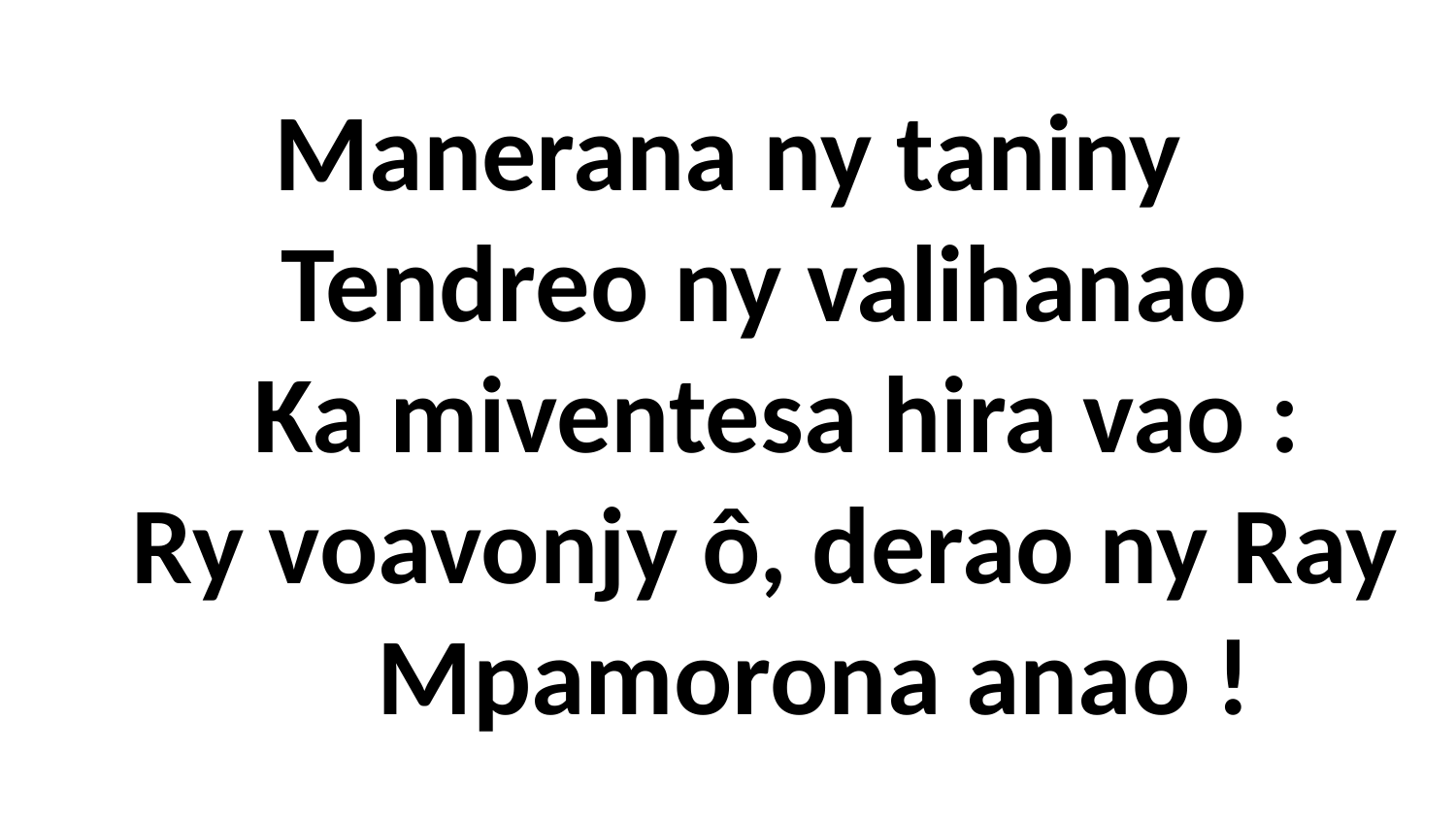

# Manerana ny taniny Tendreo ny valihanao Ka miventesa hira vao : Ry voavonjy ô, derao ny Ray Mpamorona anao !